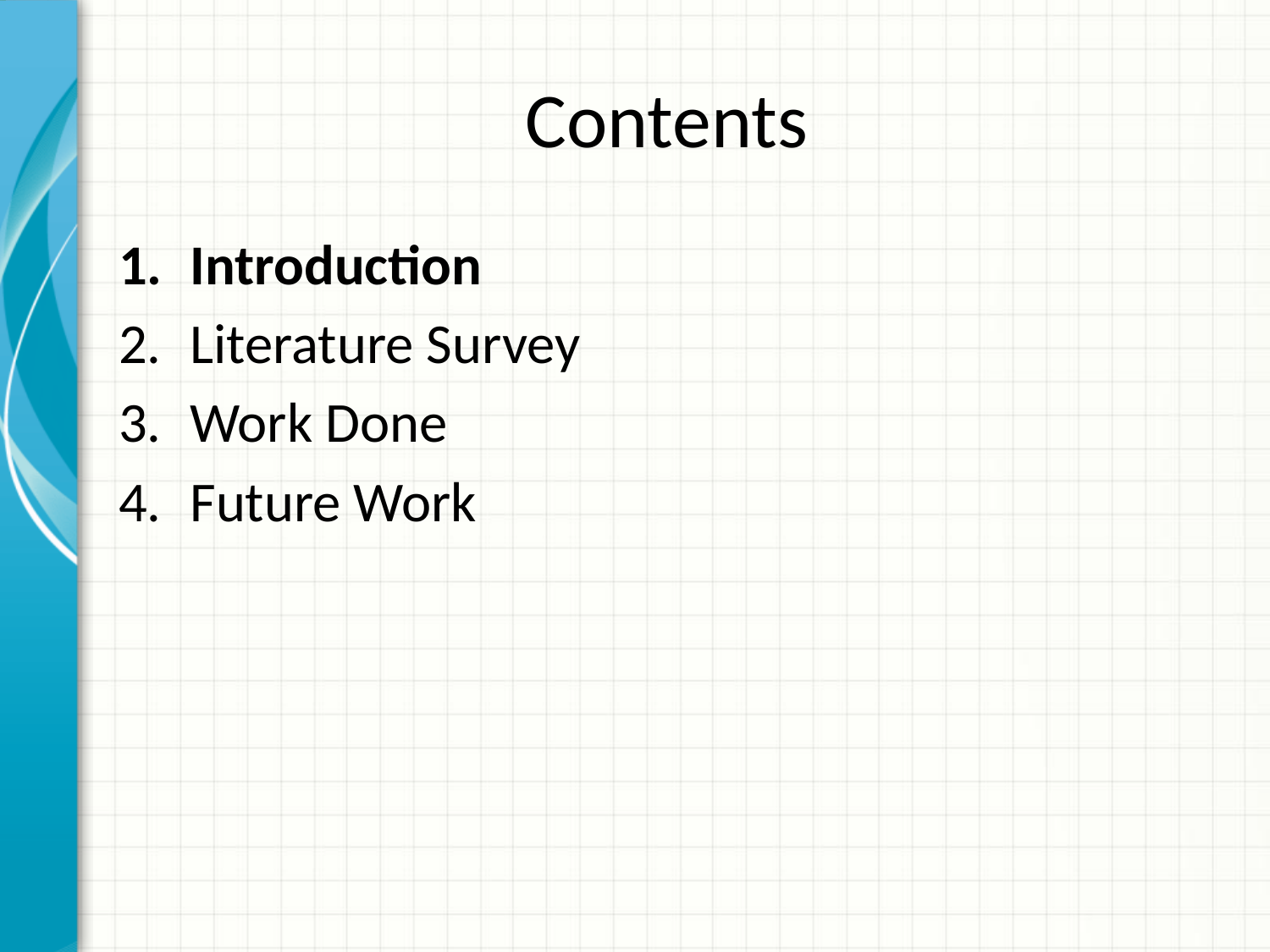

# Contents
Introduction
Literature Survey
Work Done
Future Work